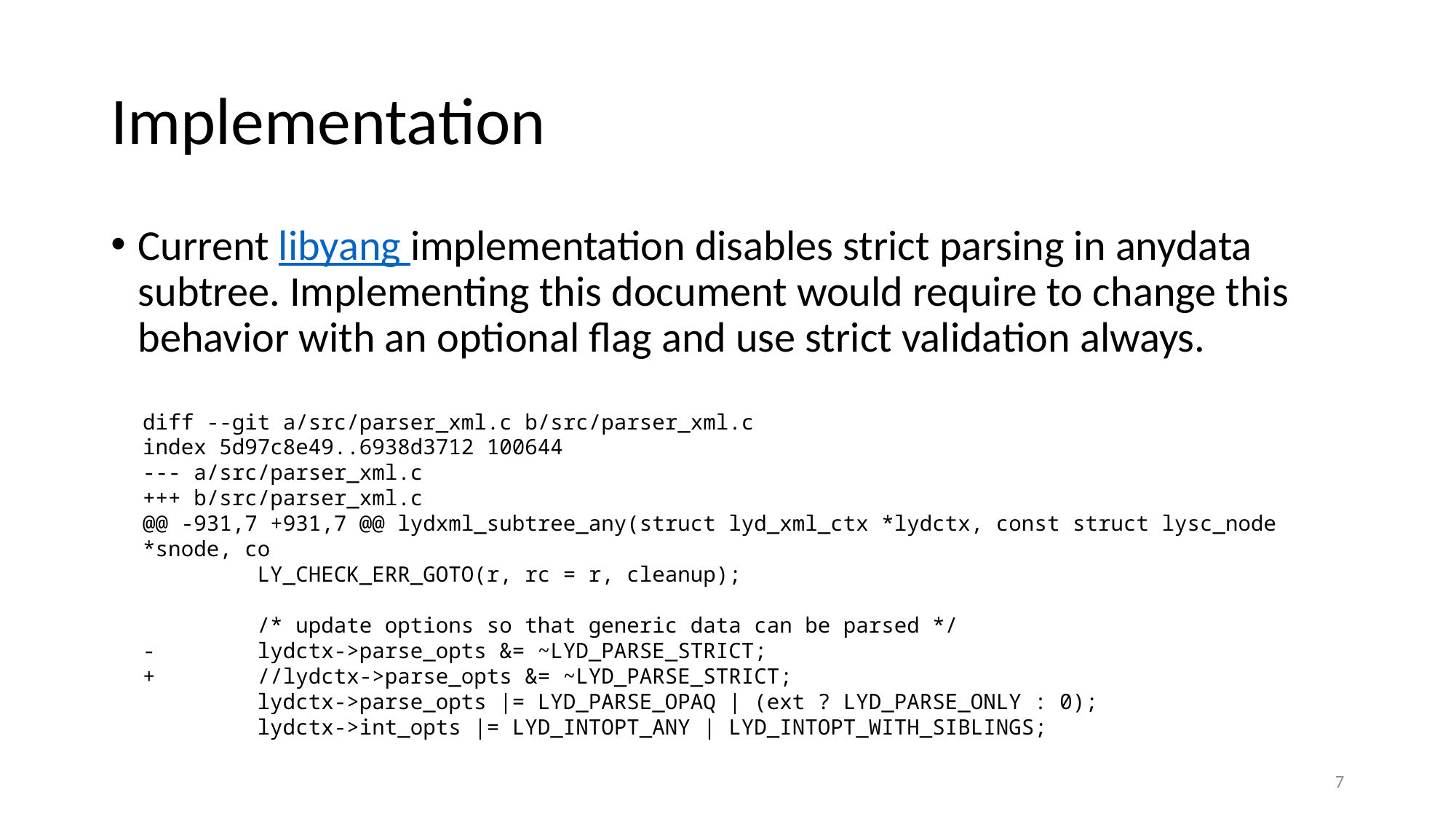

# Implementation
Current libyang implementation disables strict parsing in anydata subtree. Implementing this document would require to change this behavior with an optional flag and use strict validation always.
diff --git a/src/parser_xml.c b/src/parser_xml.c
index 5d97c8e49..6938d3712 100644
--- a/src/parser_xml.c
+++ b/src/parser_xml.c
@@ -931,7 +931,7 @@ lydxml_subtree_any(struct lyd_xml_ctx *lydctx, const struct lysc_node *snode, co
         LY_CHECK_ERR_GOTO(r, rc = r, cleanup);

         /* update options so that generic data can be parsed */
-        lydctx->parse_opts &= ~LYD_PARSE_STRICT;
+        //lydctx->parse_opts &= ~LYD_PARSE_STRICT;
         lydctx->parse_opts |= LYD_PARSE_OPAQ | (ext ? LYD_PARSE_ONLY : 0);
         lydctx->int_opts |= LYD_INTOPT_ANY | LYD_INTOPT_WITH_SIBLINGS;
7